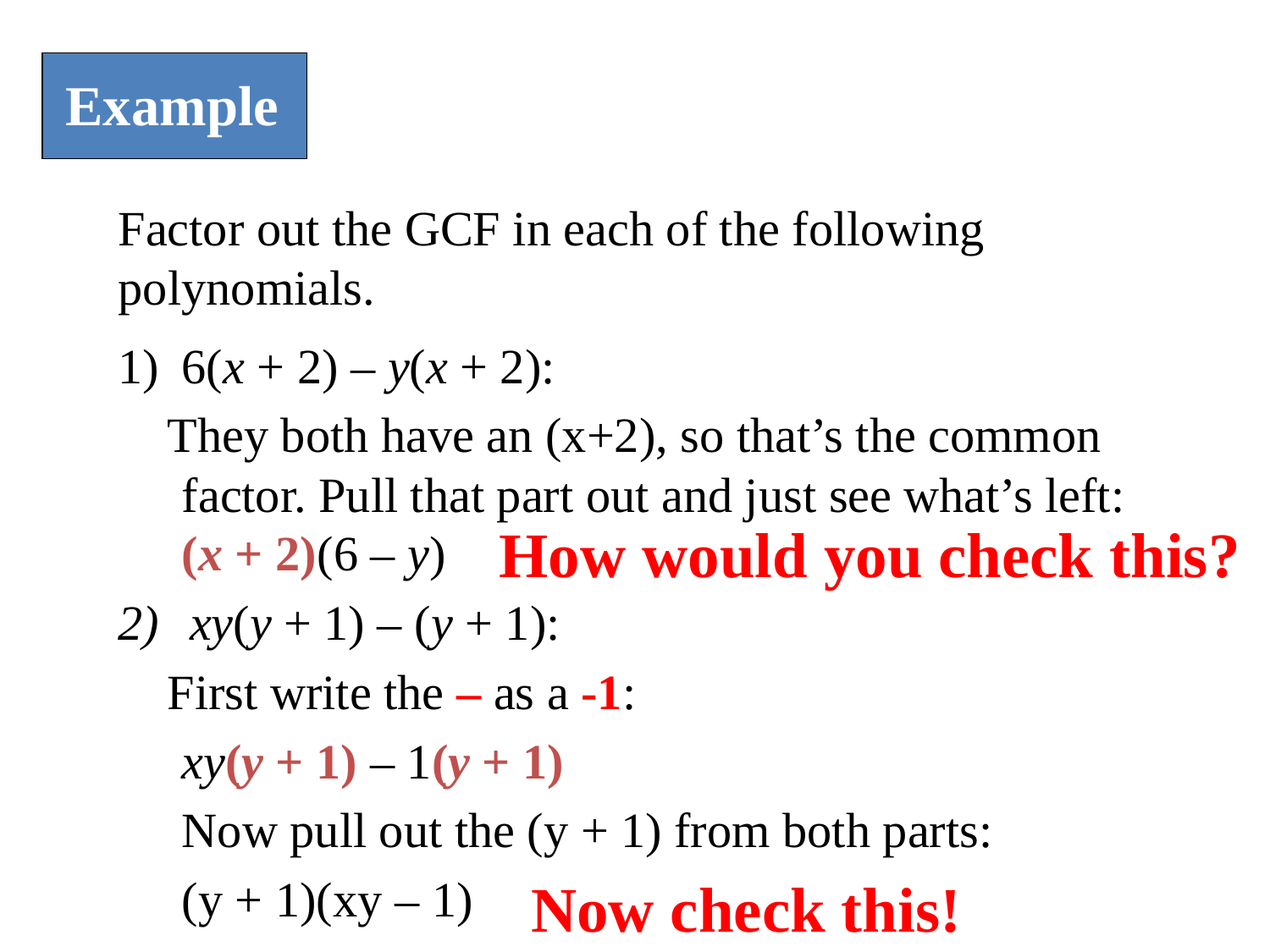

Example
Factor out the GCF in each of the following polynomials.
6(x + 2) – y(x + 2):
    They both have an (x+2), so that’s the common factor. Pull that part out and just see what’s left:   (x + 2)(6 – y)
xy(y + 1) – (y + 1):
    First write the – as a -1:
xy(y + 1) – 1(y + 1)
Now pull out the (y + 1) from both parts:
(y + 1)(xy – 1)
How would you check this?
Now check this!